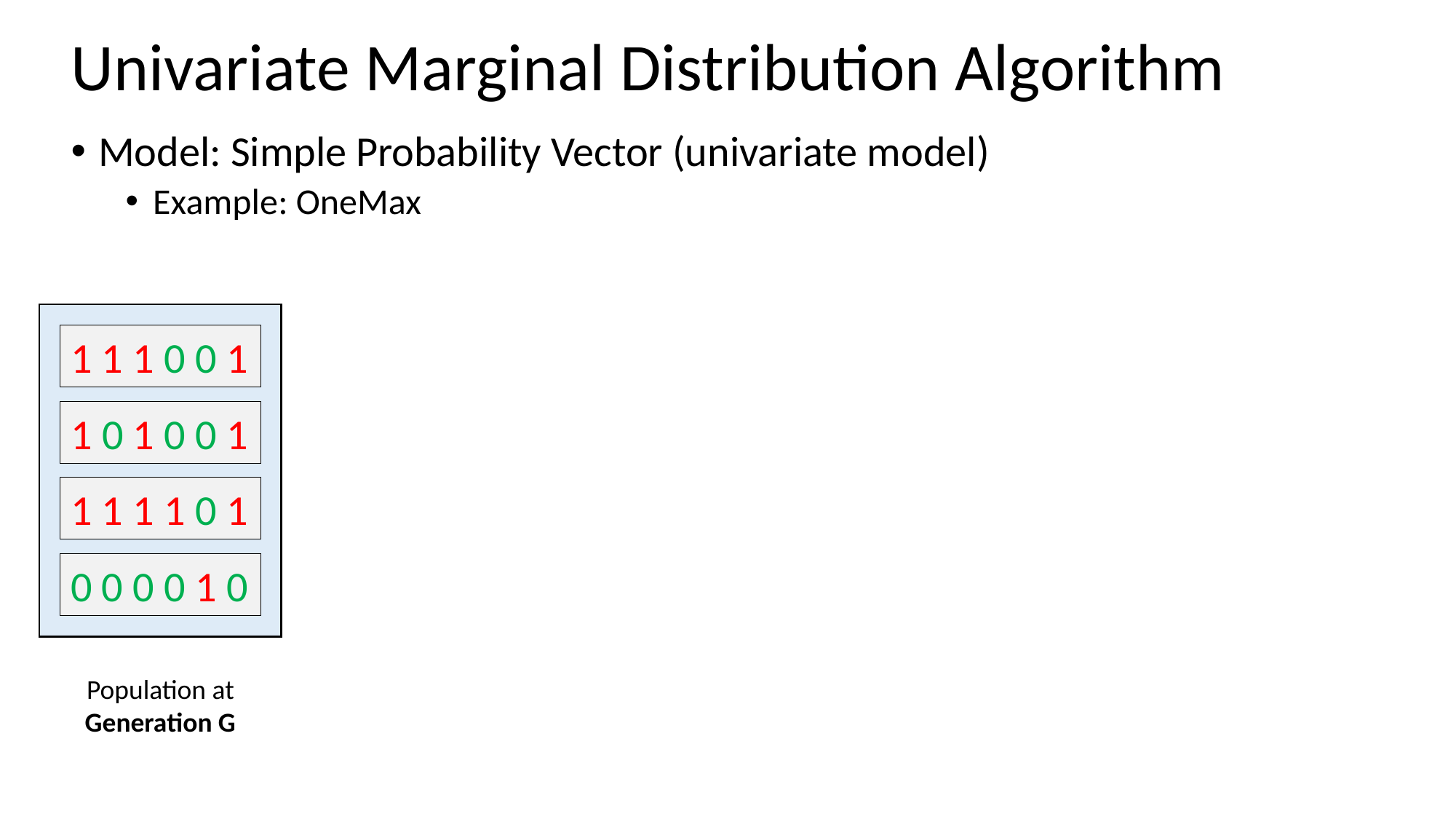

# Univariate Marginal Distribution Algorithm
Model: Simple Probability Vector (univariate model)
Example: OneMax

1 1 1 0 0 1
1 0 1 0 0 1
1 1 1 1 0 1
0 0 0 0 1 0
Population at Generation G